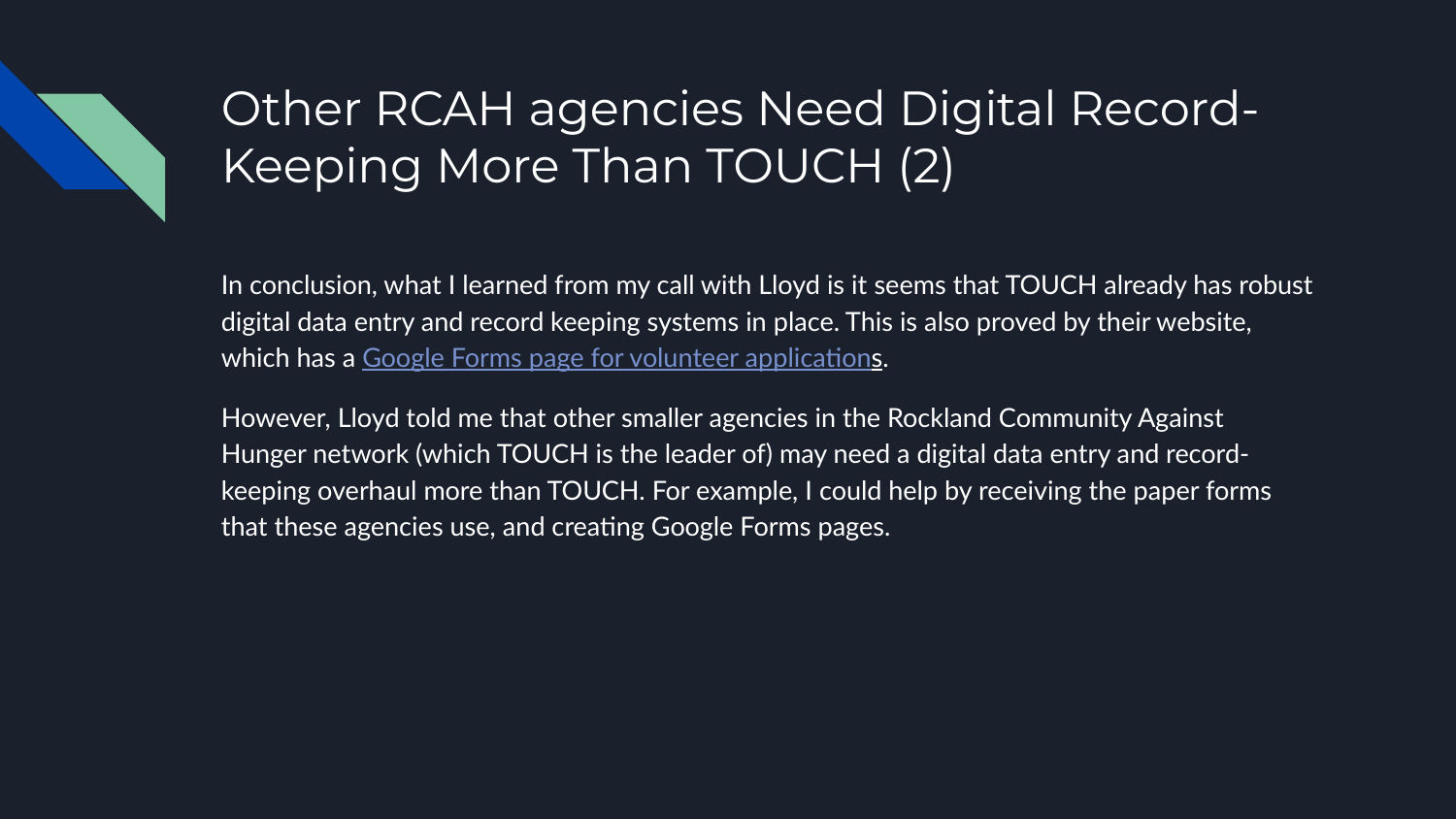

# Other RCAH agencies Need Digital Record-Keeping More Than TOUCH (2)
In conclusion, what I learned from my call with Lloyd is it seems that TOUCH already has robust digital data entry and record keeping systems in place. This is also proved by their website, which has a Google Forms page for volunteer applications.
However, Lloyd told me that other smaller agencies in the Rockland Community Against Hunger network (which TOUCH is the leader of) may need a digital data entry and record-keeping overhaul more than TOUCH. For example, I could help by receiving the paper forms that these agencies use, and creating Google Forms pages.